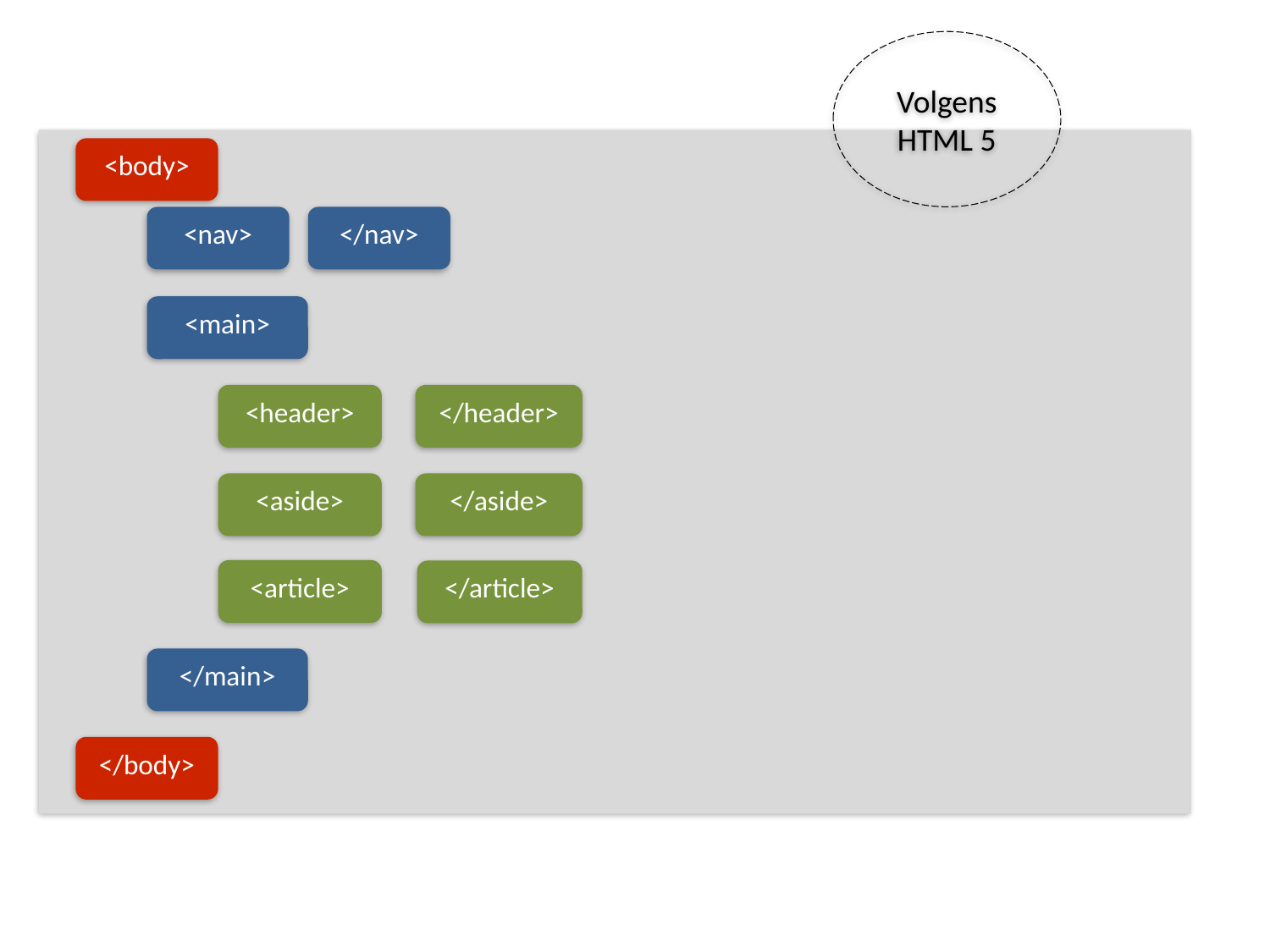

Volgens HTML 5

<body>
</nav>
<nav>
<main>
<header>
</header>
<aside>
</aside>
<article>
</article>
</main>
</body>